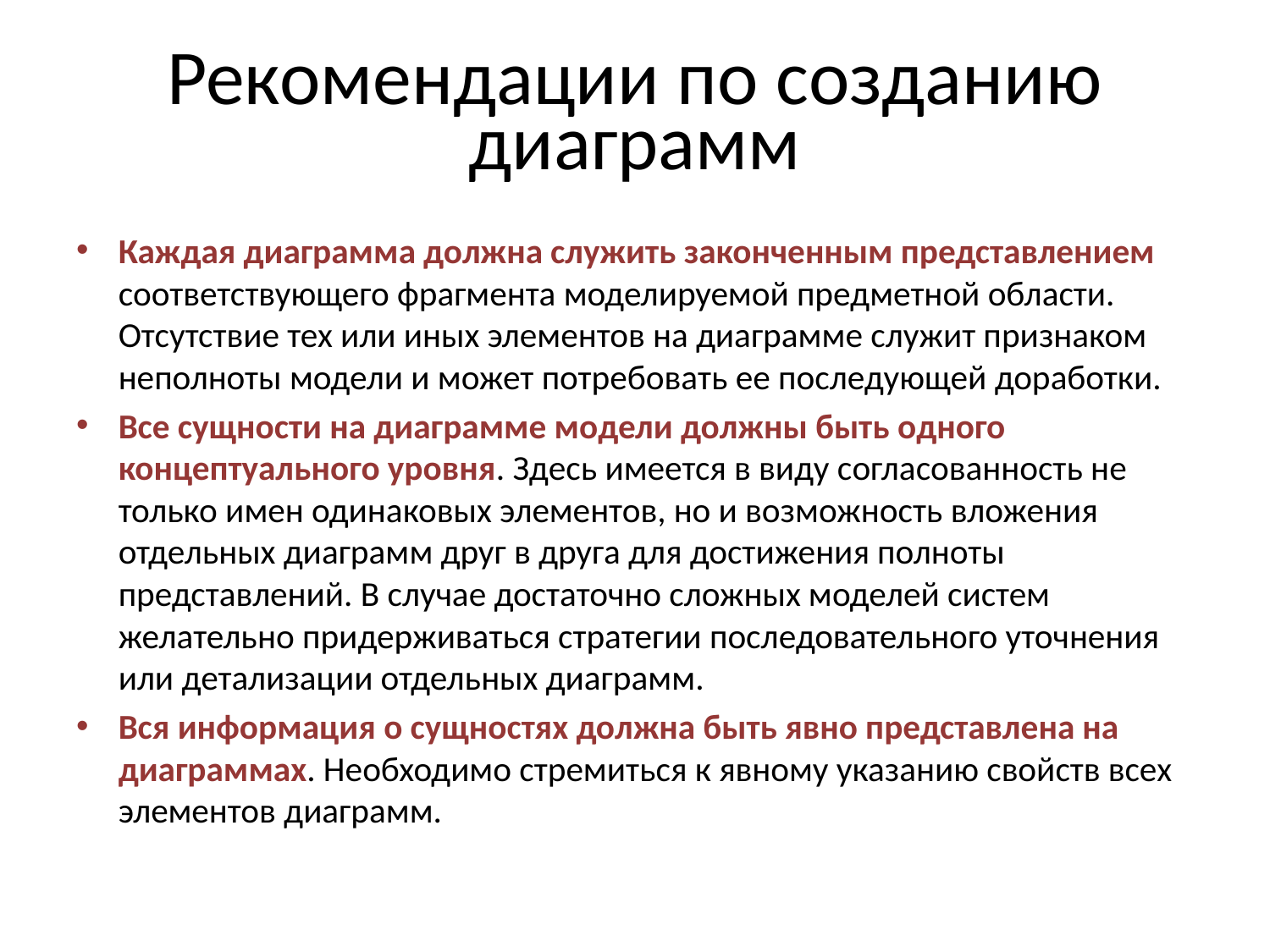

# Рекомендации по созданию диаграмм
Каждая диаграмма должна служить законченным представлением соответствующего фрагмента моделируемой предметной области. Отсутствие тех или иных элементов на диаграмме служит признаком неполноты модели и может потребовать ее последующей доработки.
Все сущности на диаграмме модели должны быть одного концептуального уровня. Здесь имеется в виду согласованность не только имен одинаковых элементов, но и возможность вложения отдельных диаграмм друг в друга для достижения полноты представлений. В случае достаточно сложных моделей систем желательно придерживаться стратегии последовательного уточнения или детализации отдельных диаграмм.
Вся информация о сущностях должна быть явно представлена на диаграммах. Необходимо стремиться к явному указанию свойств всех элементов диаграмм.